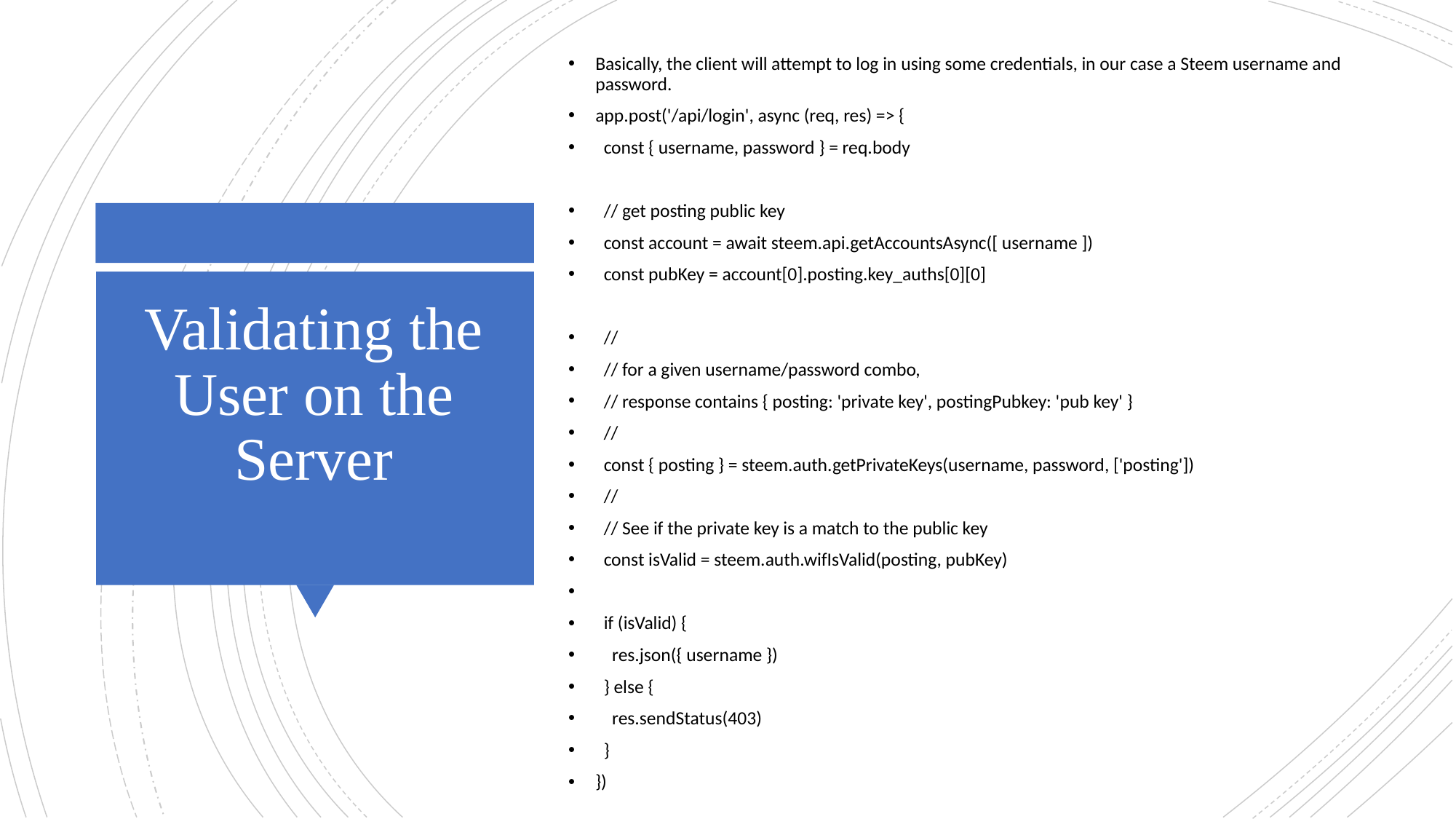

Basically, the client will attempt to log in using some credentials, in our case a Steem username and password.
app.post('/api/login', async (req, res) => {
  const { username, password } = req.body

  // get posting public key
  const account = await steem.api.getAccountsAsync([ username ])
  const pubKey = account[0].posting.key_auths[0][0]

  //
  // for a given username/password combo,
  // response contains { posting: 'private key', postingPubkey: 'pub key' }
  //
  const { posting } = steem.auth.getPrivateKeys(username, password, ['posting'])
  //
  // See if the private key is a match to the public key
  const isValid = steem.auth.wifIsValid(posting, pubKey)

  if (isValid) {
    res.json({ username })
  } else {
    res.sendStatus(403)
  }
})

# Validating the User on the Server